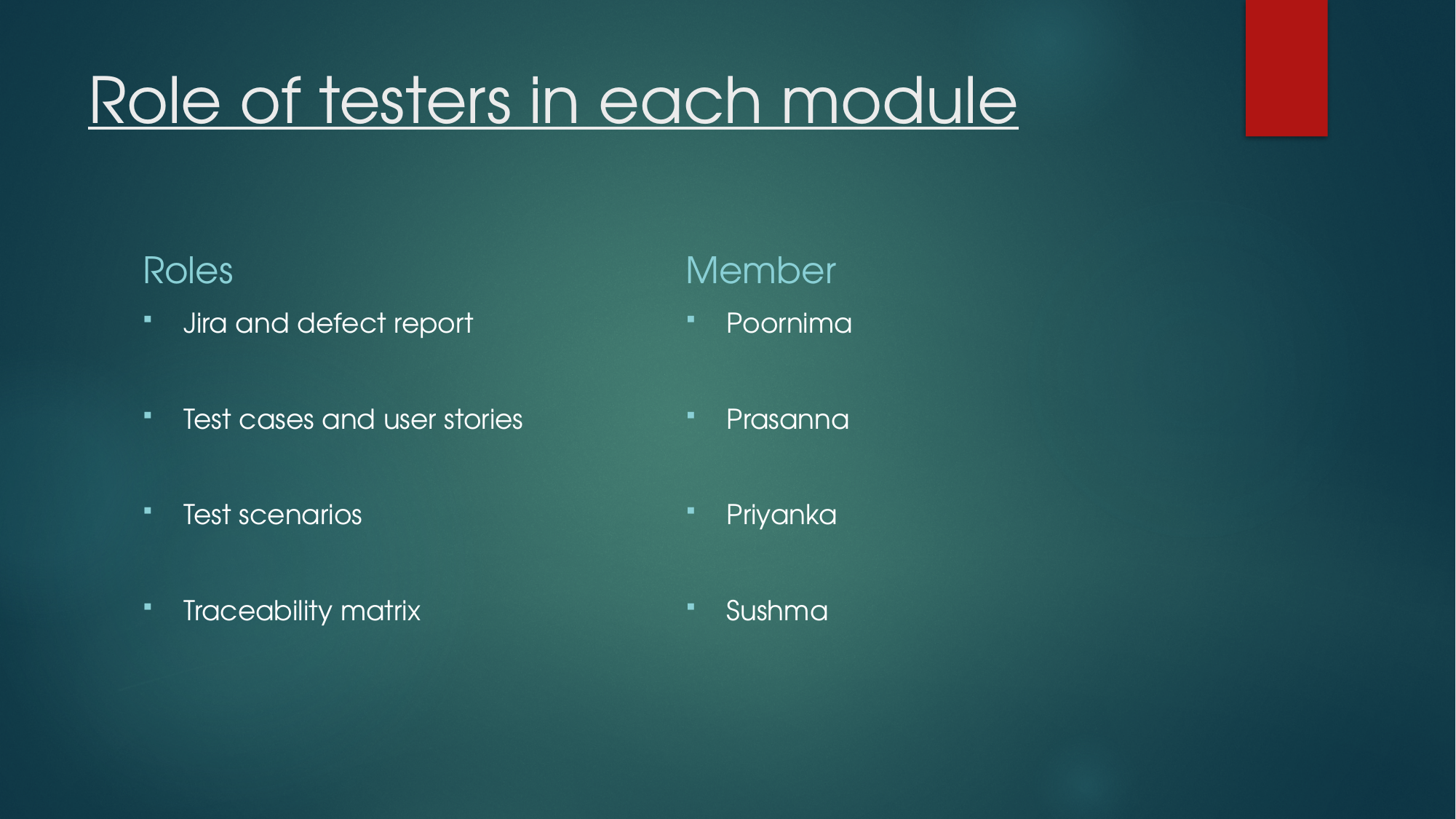

# Role of testers in each module
Roles
Member
Jira and defect report

Test cases and user stories

Test scenarios

Traceability matrix
Poornima

Prasanna

Priyanka

Sushma